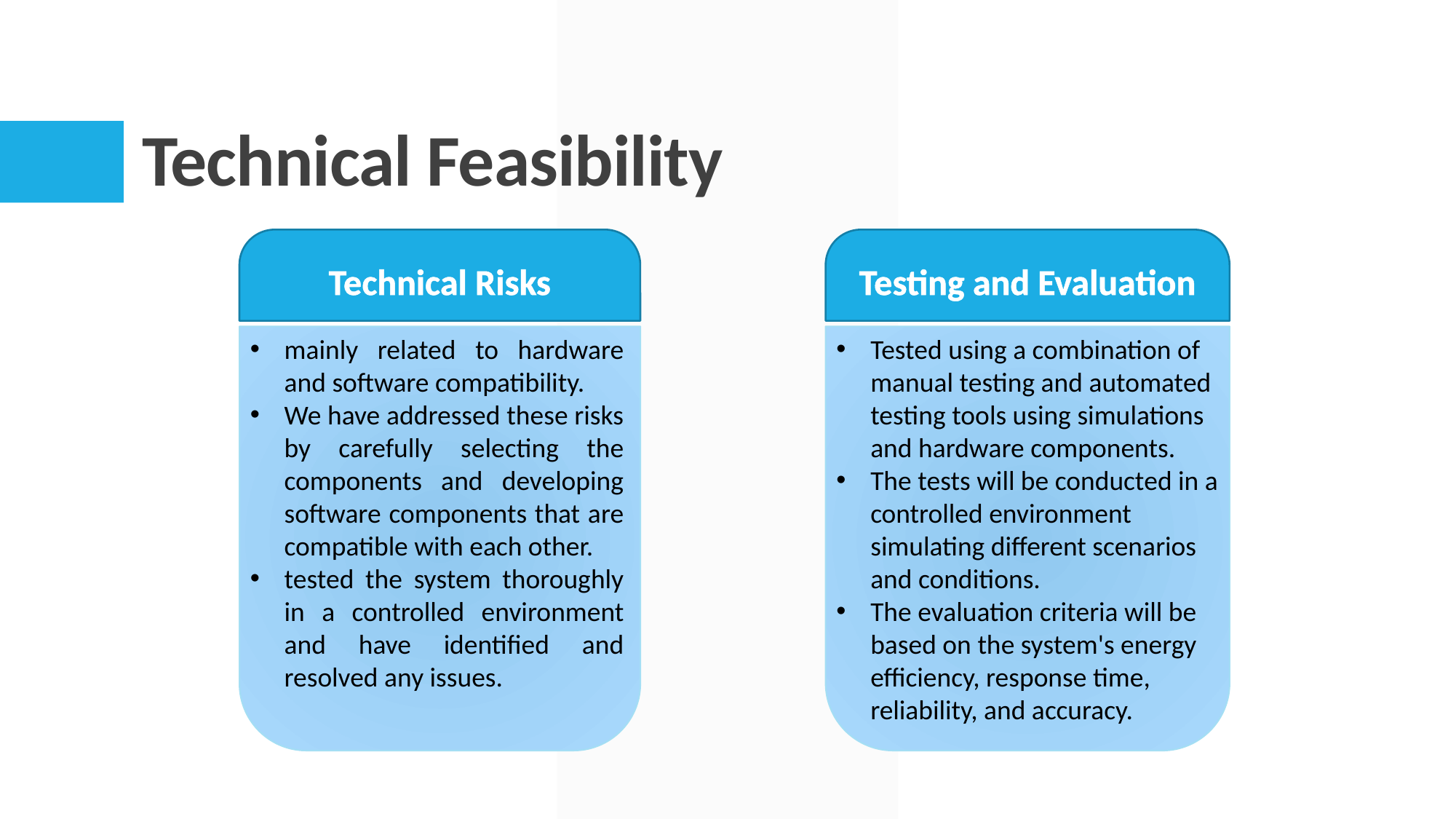

# Technical Feasibility
Technical Risks
Testing and Evaluation
mainly related to hardware and software compatibility.
We have addressed these risks by carefully selecting the components and developing software components that are compatible with each other.
tested the system thoroughly in a controlled environment and have identified and resolved any issues.

Tested using a combination of manual testing and automated testing tools using simulations and hardware components.
The tests will be conducted in a controlled environment simulating different scenarios and conditions.
The evaluation criteria will be based on the system's energy efficiency, response time, reliability, and accuracy.